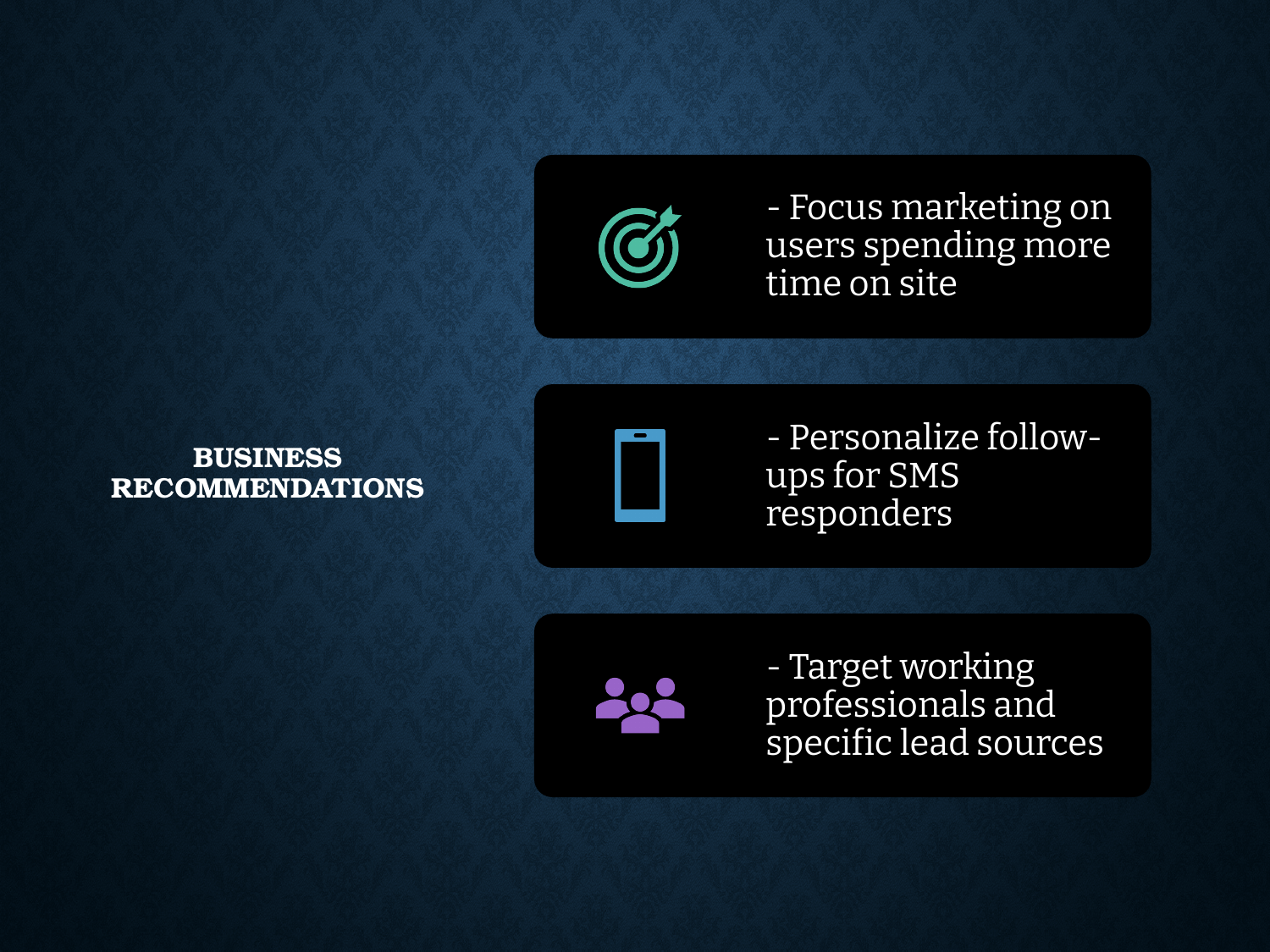

# Business Recommendations
- Focus marketing on users spending more time on site
- Personalize follow-ups for SMS responders
- Target working professionals and specific lead sources